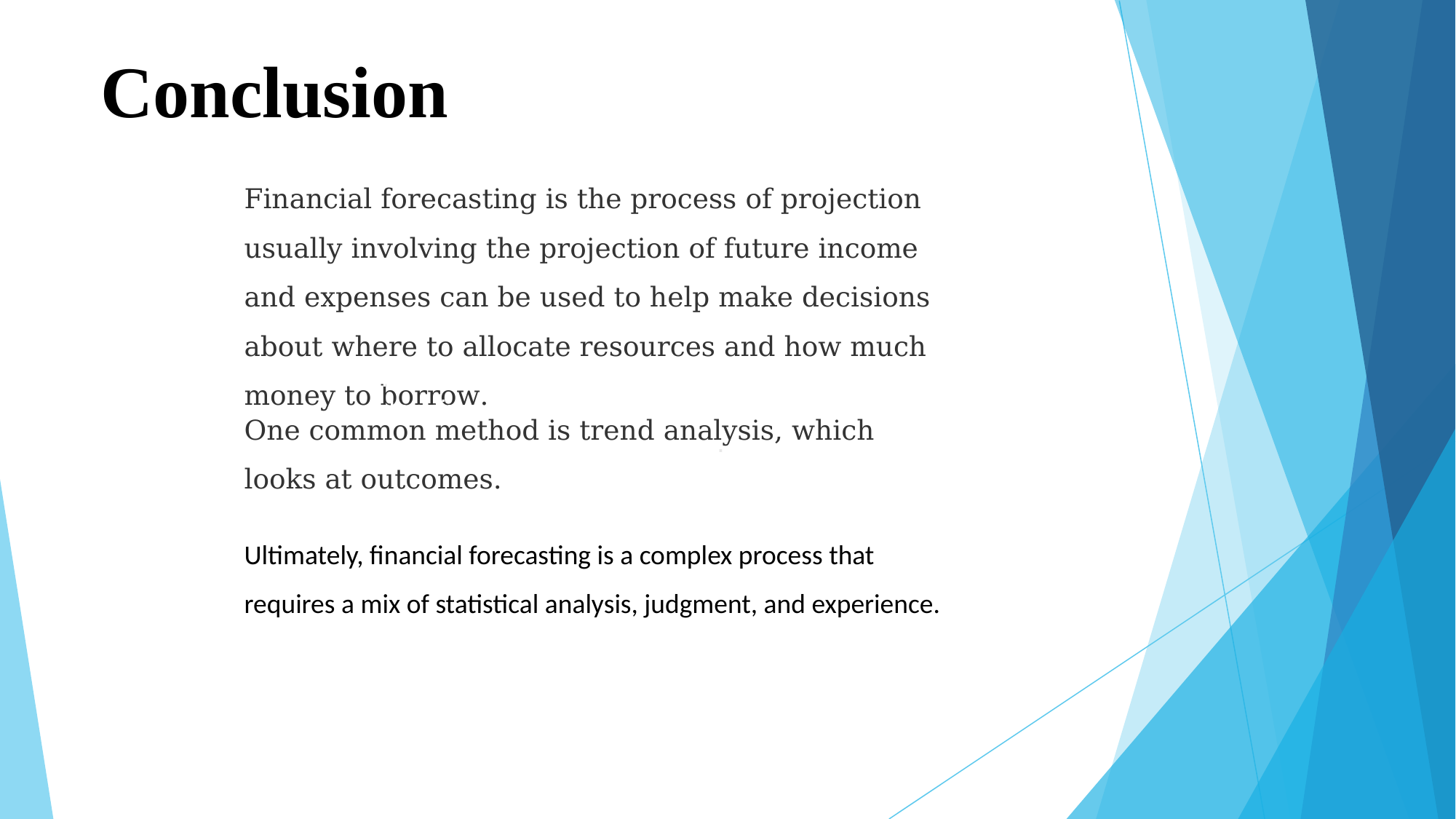

# Conclusion
Financial forecasting is the process of projection usually involving the projection of future income and expenses can be used to help make decisions about where to allocate resources and how much money to borrow.
financial forecasting is a vital component of business planning, helping companies set goals, allocate resources, and manage risks effectively.
One common method is trend analysis, which looks at outcomes.
Ultimately, financial forecasting is a complex process that requires a mix of statistical analysis, judgment, and experience.